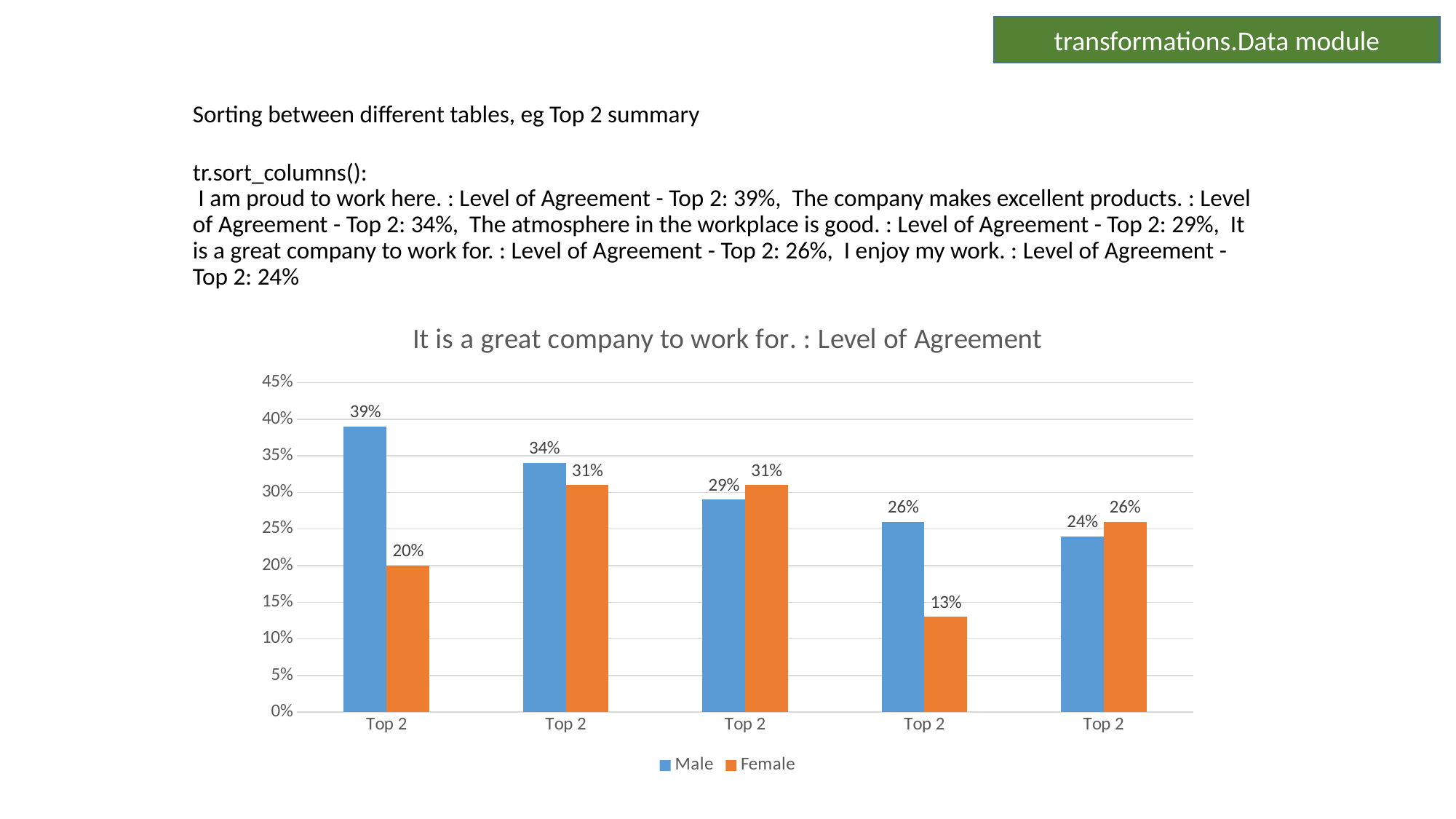

transformations.Data module
# Sorting between different tables, eg Top 2 summary

tr.sort_columns():
 I am proud to work here. : Level of Agreement - Top 2: 39%,  The company makes excellent products. : Level of Agreement - Top 2: 34%,  The atmosphere in the workplace is good. : Level of Agreement - Top 2: 29%,  It is a great company to work for. : Level of Agreement - Top 2: 26%,  I enjoy my work. : Level of Agreement - Top 2: 24%

### Chart: It is a great company to work for. : Level of Agreement

| Category | Male | Female |
|---|---|---|
| Top 2 | 0.39 | 0.2 |
| Top 2 | 0.34 | 0.31 |
| Top 2 | 0.29 | 0.31 |
| Top 2 | 0.26 | 0.13 |
| Top 2 | 0.24 | 0.26 |